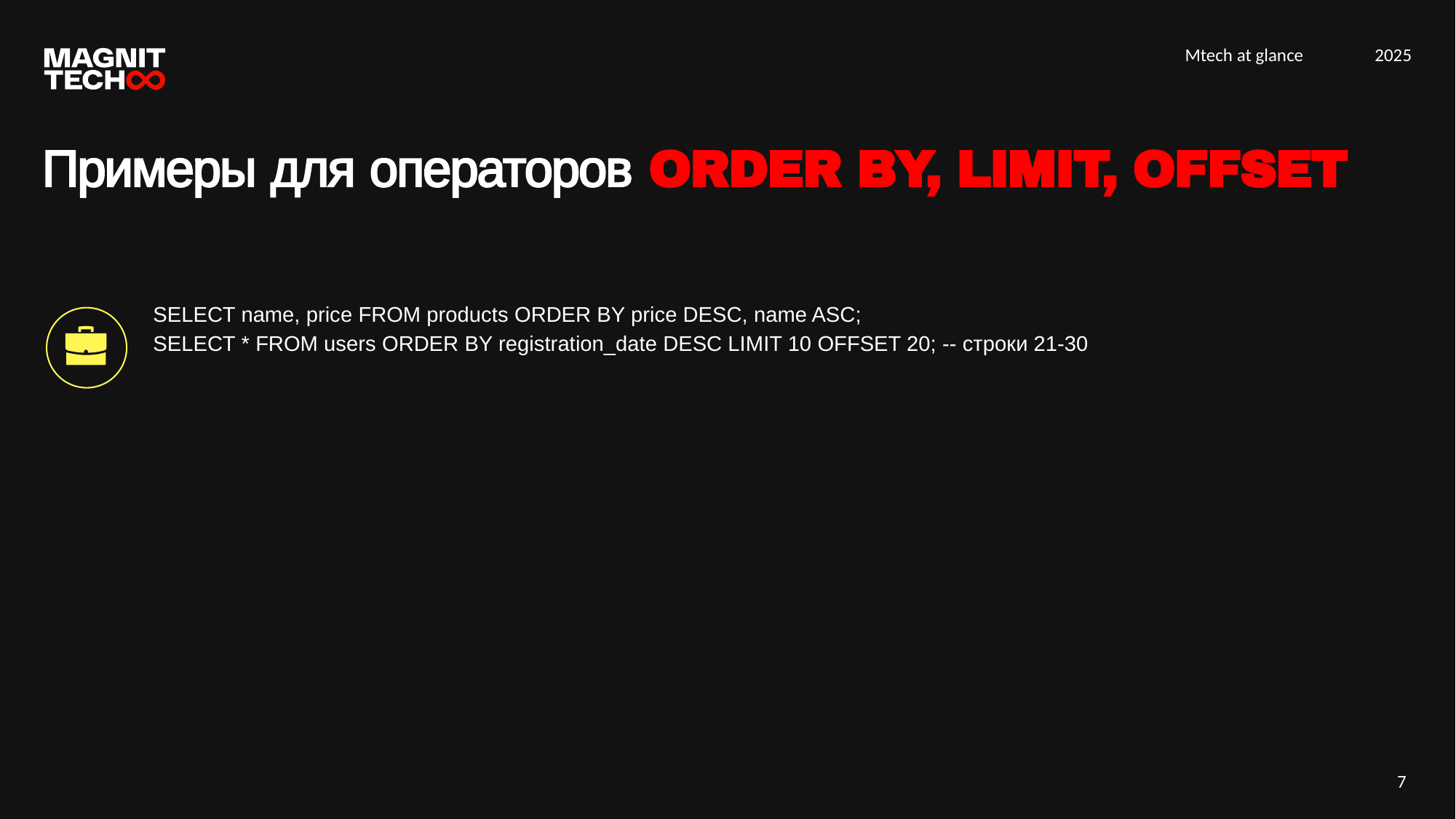

Примеры для операторов ORDER BY, LIMIT, OFFSET
SELECT name, price FROM products ORDER BY price DESC, name ASC;
SELECT * FROM users ORDER BY registration_date DESC LIMIT 10 OFFSET 20; -- строки 21-30

7